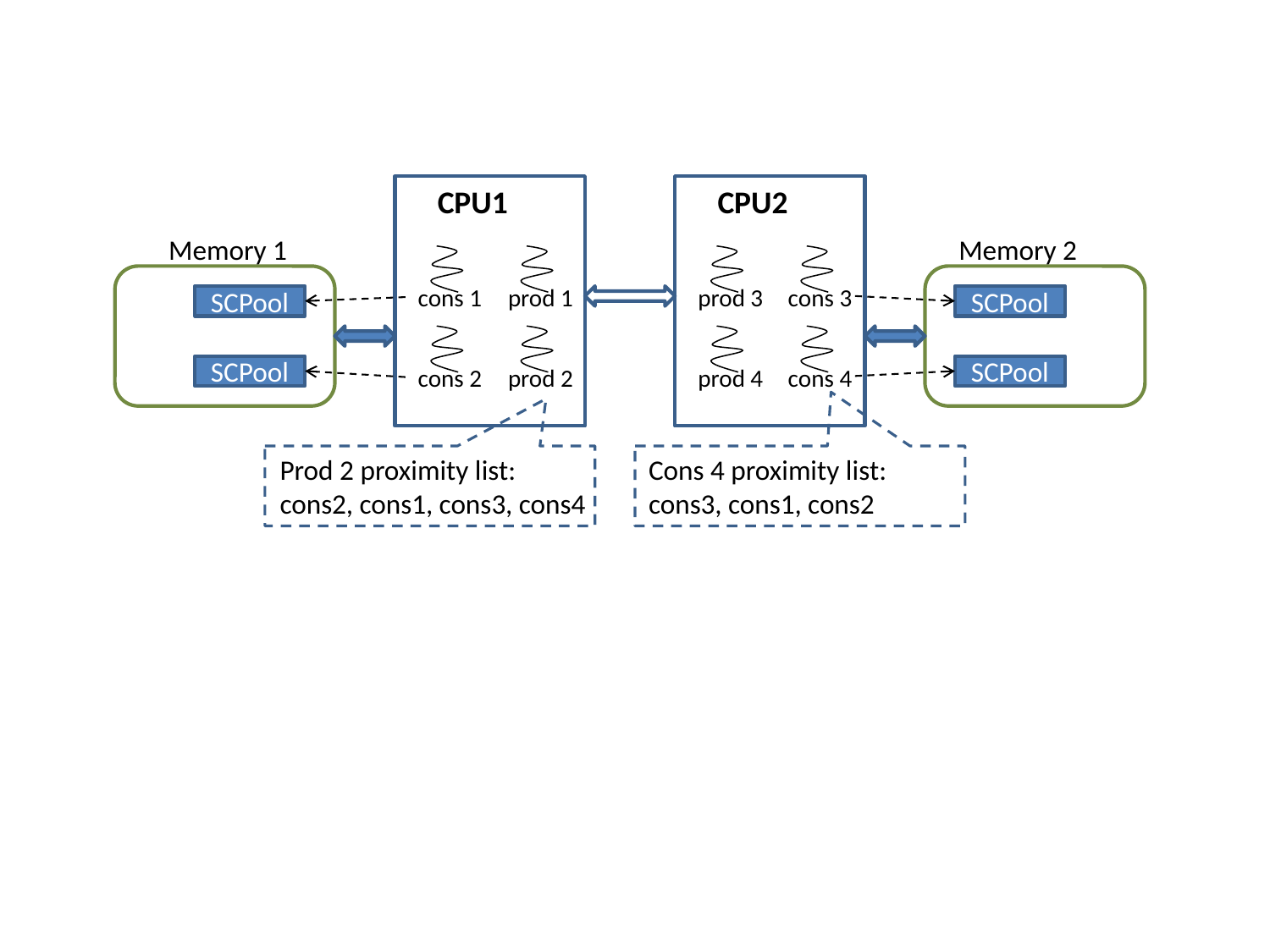

CPU1

CPU2
Memory 1
Memory 2

cons 1

prod 1

prod 3

cons 3

SCPool

SCPool

cons 2

prod 2

prod 4

cons 4

SCPool
SCPool
Prod 2 proximity list:
cons2, cons1, cons3, cons4

Cons 4 proximity list:
cons3, cons1, cons2